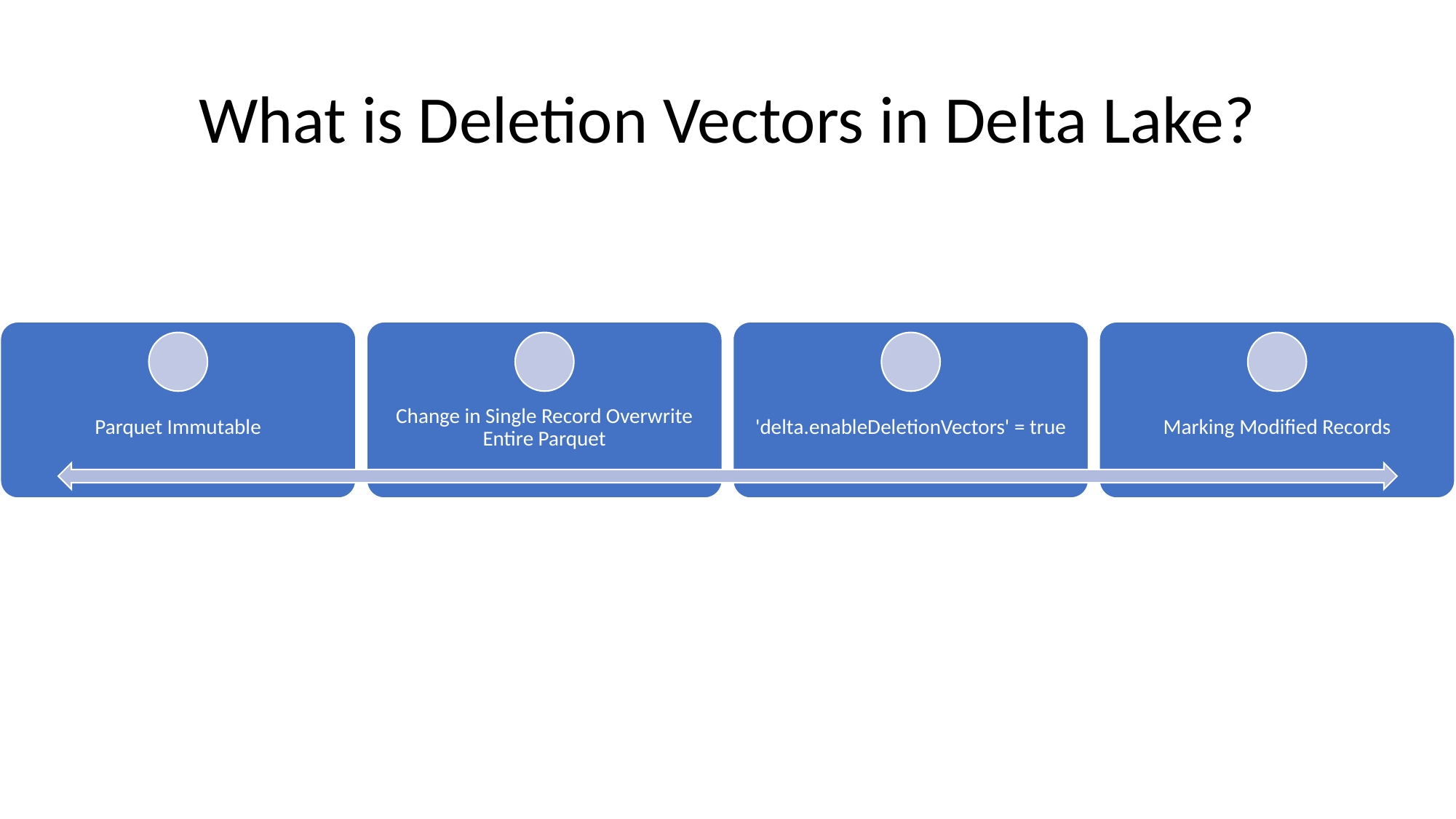

# What is Deletion Vectors in Delta Lake?
Parquet Immutable
Change in Single Record Overwrite Entire Parquet
'delta.enableDeletionVectors' = true
Marking Modified Records